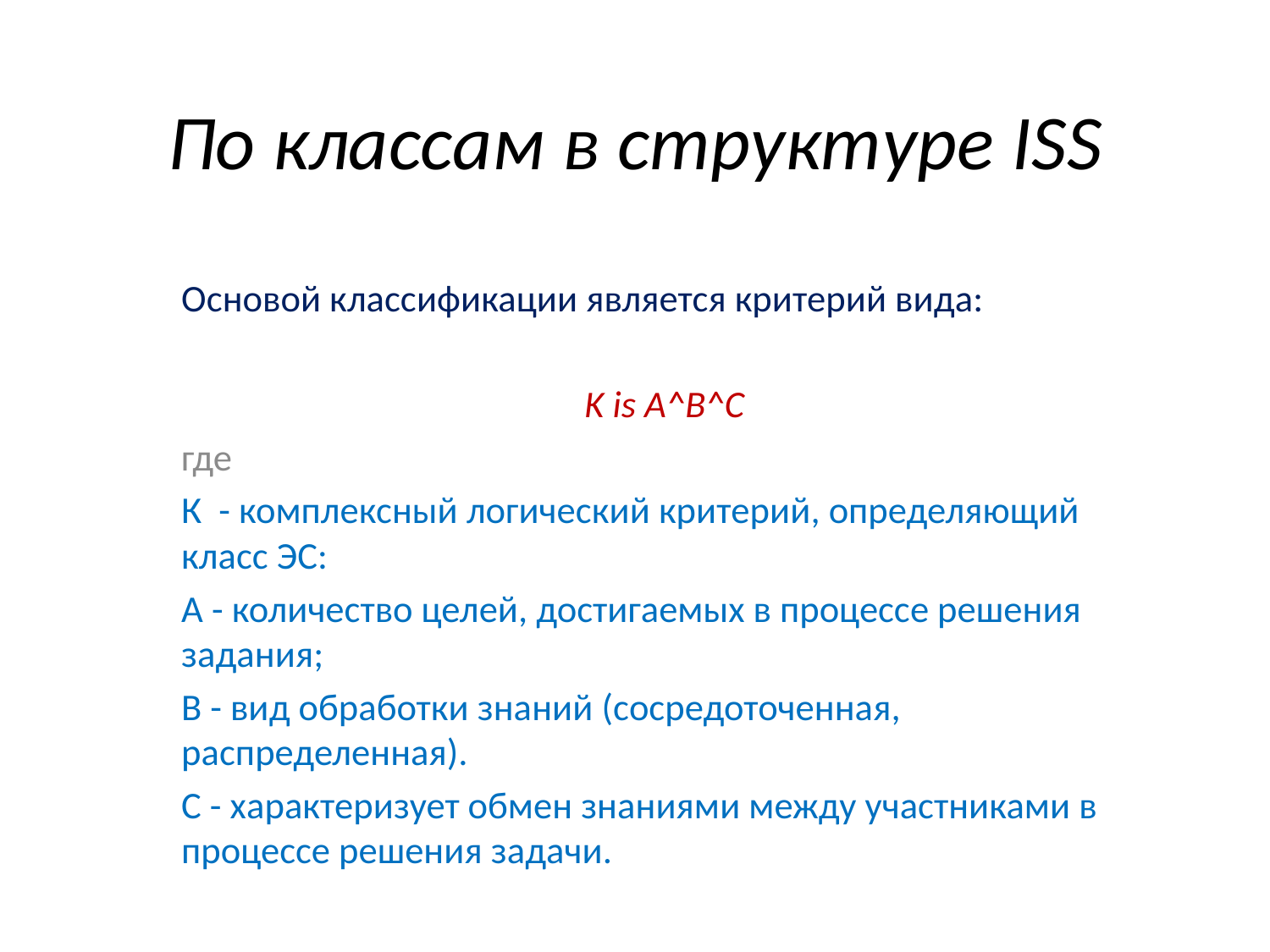

# По классам в структуре ISS
Основой классификации является критерий вида:

K is A^B^C
где
К  - комплексный логический критерий, определяющий класс ЭС:
А - количество целей, достигаемых в процессе решения задания;
В - вид обработки знаний (сосредоточенная, распределенная).
С - характеризует обмен знаниями между участниками в процессе решения задачи.